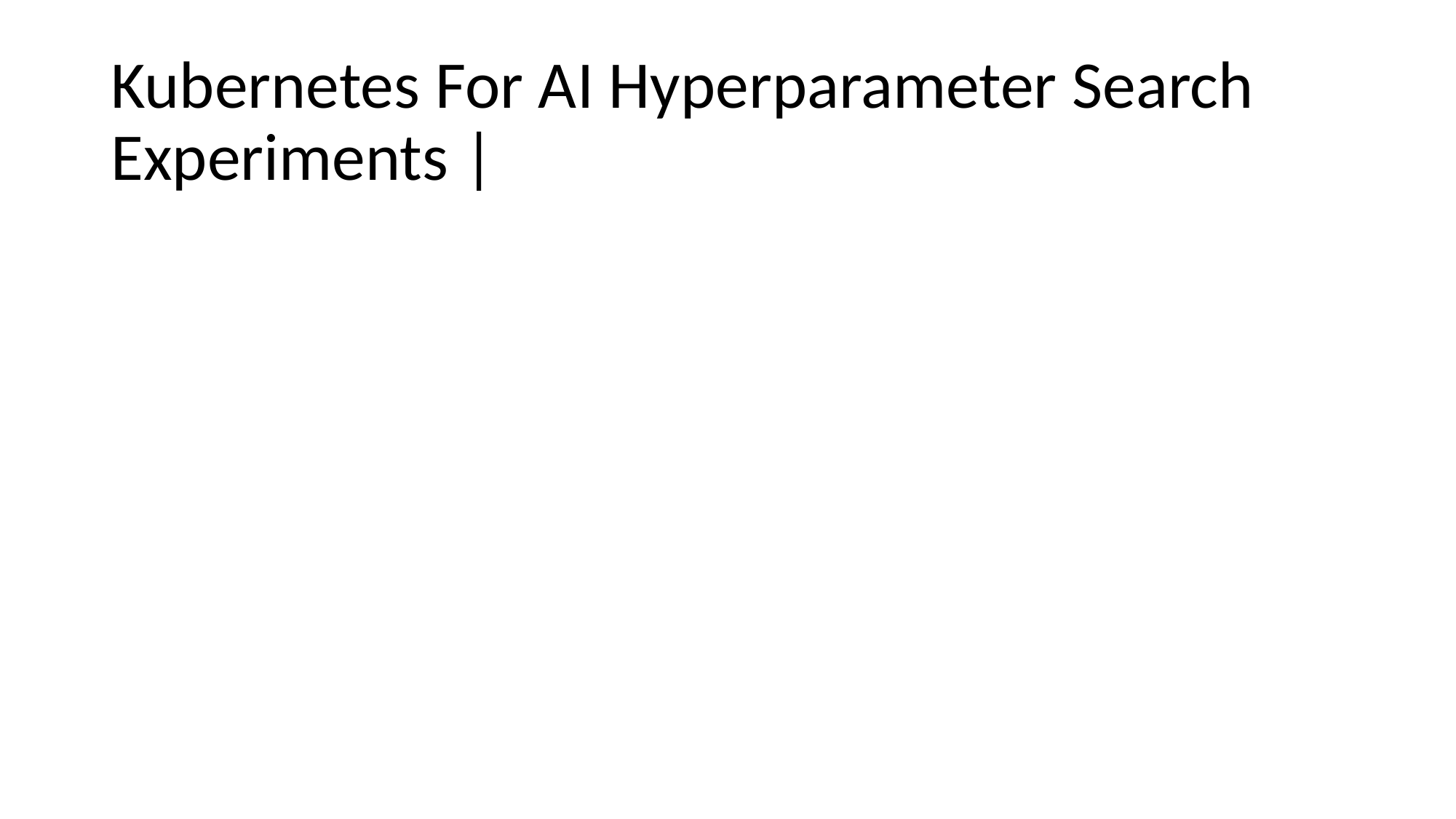

# Kubernetes For AI Hyperparameter Search Experiments |